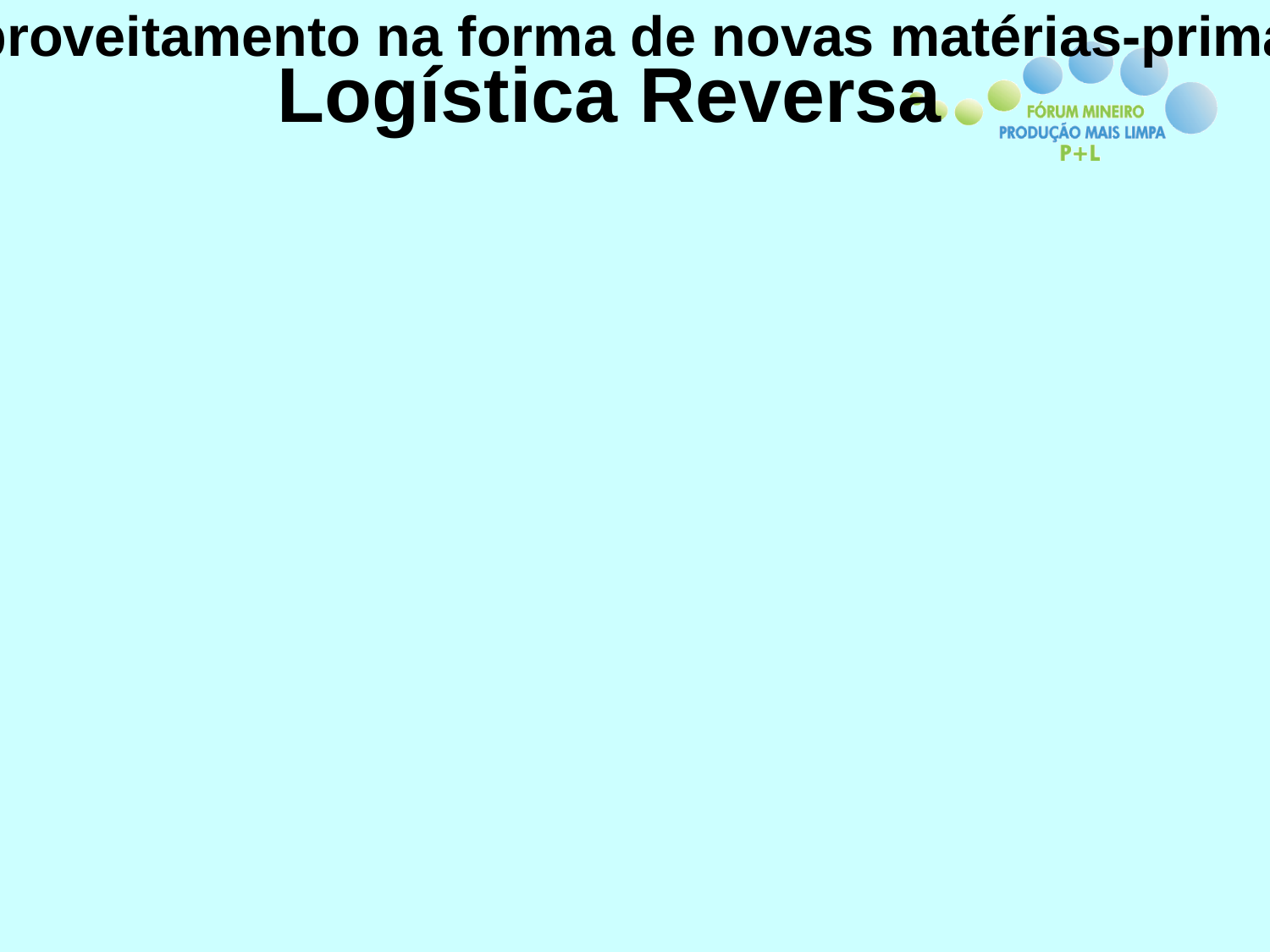

# Logística Reversa
Conjunto de ações, procedimentos e meios, destinados a facilitar a coleta e a restituição dos resíduos sólidos ao centro que os produziu, para o seu reaproveitamento na forma de novas matérias-primas em seu processo produtivo ou de terceiros, seu tratamento, e a disposição final adequada dos rejeitos.